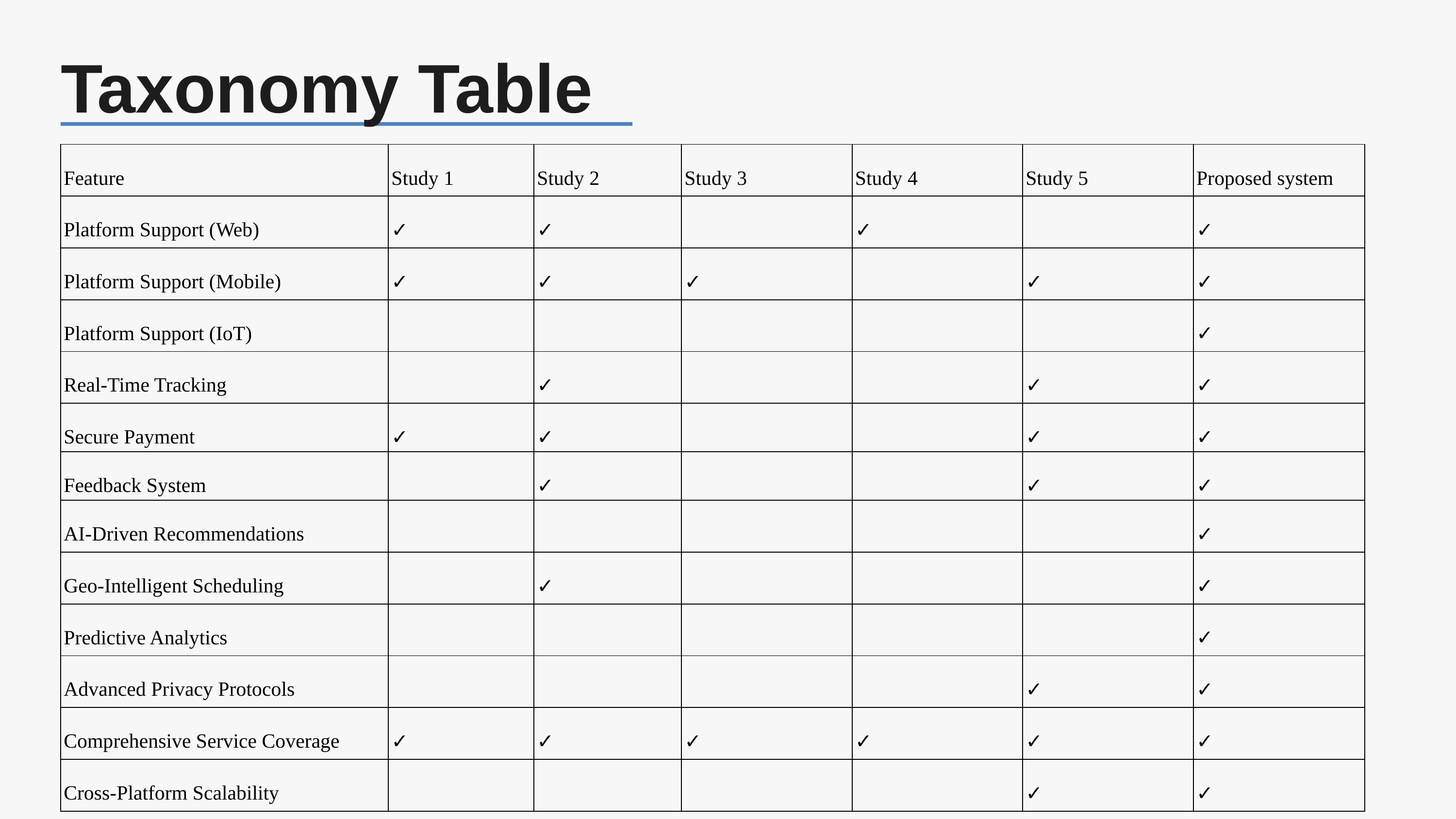

Taxonomy Table

| Feature | Study 1 | Study 2 | Study 3 | Study 4 | Study 5 | Proposed system |
| --- | --- | --- | --- | --- | --- | --- |
| Platform Support (Web) | ✓ | ✓ |  | ✓ |  | ✓ |
| Platform Support (Mobile) | ✓ | ✓ | ✓ |  | ✓ | ✓ |
| Platform Support (IoT) |  |  |  |  |  | ✓ |
| Real-Time Tracking |  | ✓ |  |  | ✓ | ✓ |
| Secure Payment | ✓ | ✓ |  |  | ✓ | ✓ |
| Feedback System |  | ✓ |  |  | ✓ | ✓ |
| AI-Driven Recommendations |  |  |  |  |  | ✓ |
| Geo-Intelligent Scheduling |  | ✓ |  |  |  | ✓ |
| Predictive Analytics |  |  |  |  |  | ✓ |
| Advanced Privacy Protocols |  |  |  |  | ✓ | ✓ |
| Comprehensive Service Coverage | ✓ | ✓ | ✓ | ✓ | ✓ | ✓ |
| Cross-Platform Scalability |  |  |  |  | ✓ | ✓ |